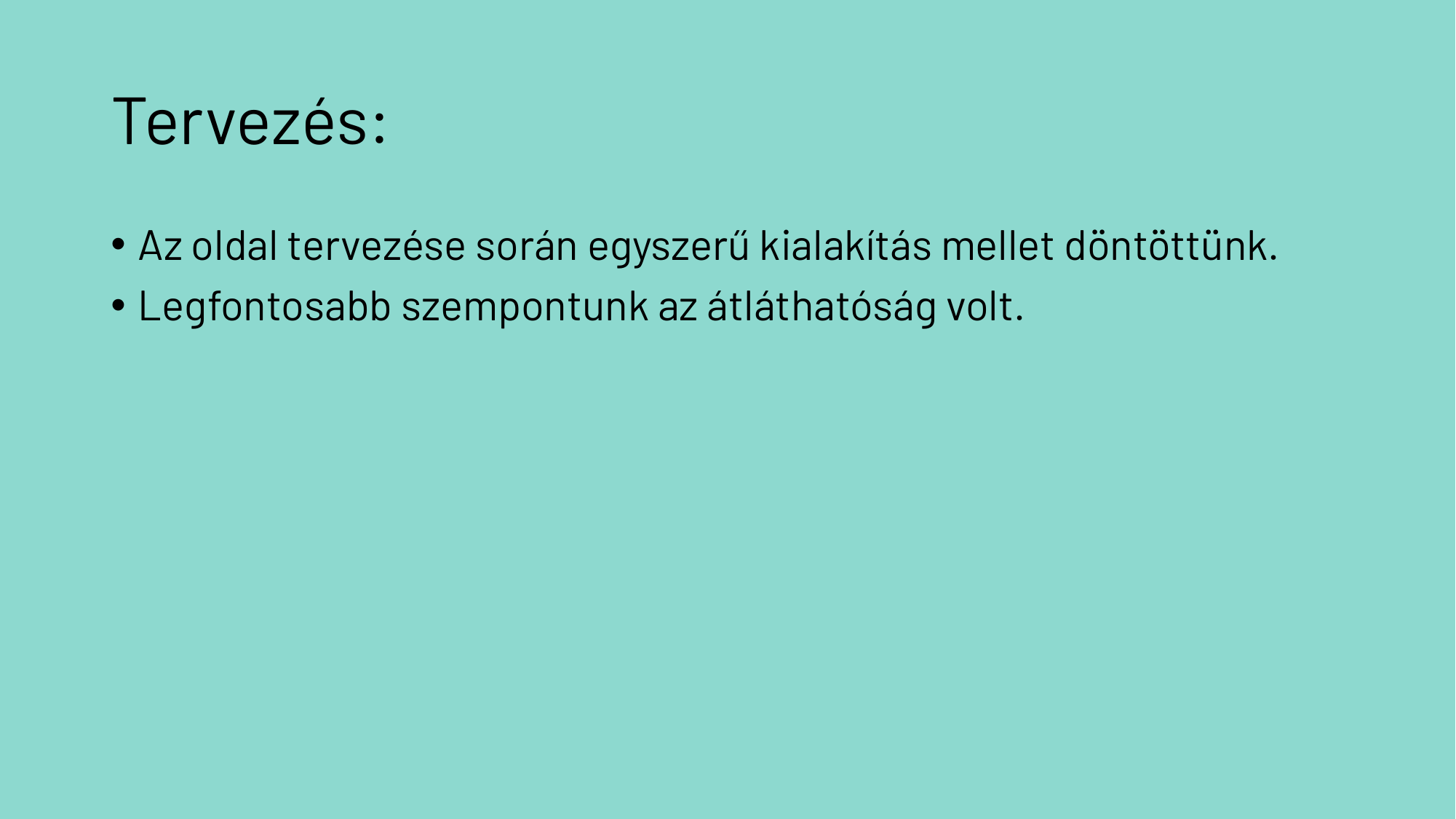

# Tervezés:
Az oldal tervezése során egyszerű kialakítás mellet döntöttünk.
Legfontosabb szempontunk az átláthatóság volt.